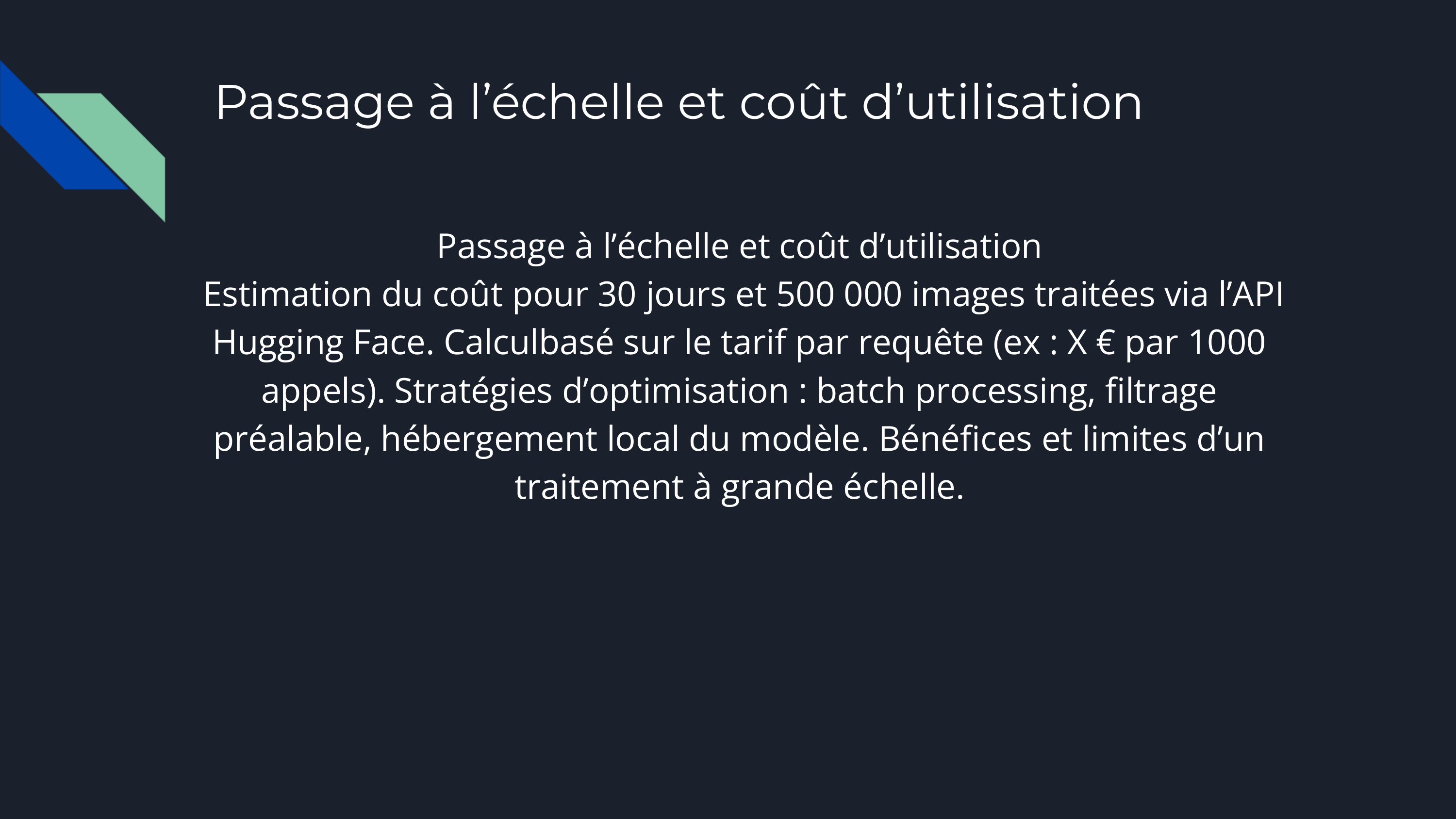

Passage à l’échelle et coût d’utilisation
Passage à l’échelle et coût d’utilisation
 Estimation du coût pour 30 jours et 500 000 images traitées via l’API Hugging Face. Calculbasé sur le tarif par requête (ex : X € par 1000 appels). Stratégies d’optimisation : batch processing, filtrage préalable, hébergement local du modèle. Bénéfices et limites d’un traitement à grande échelle.